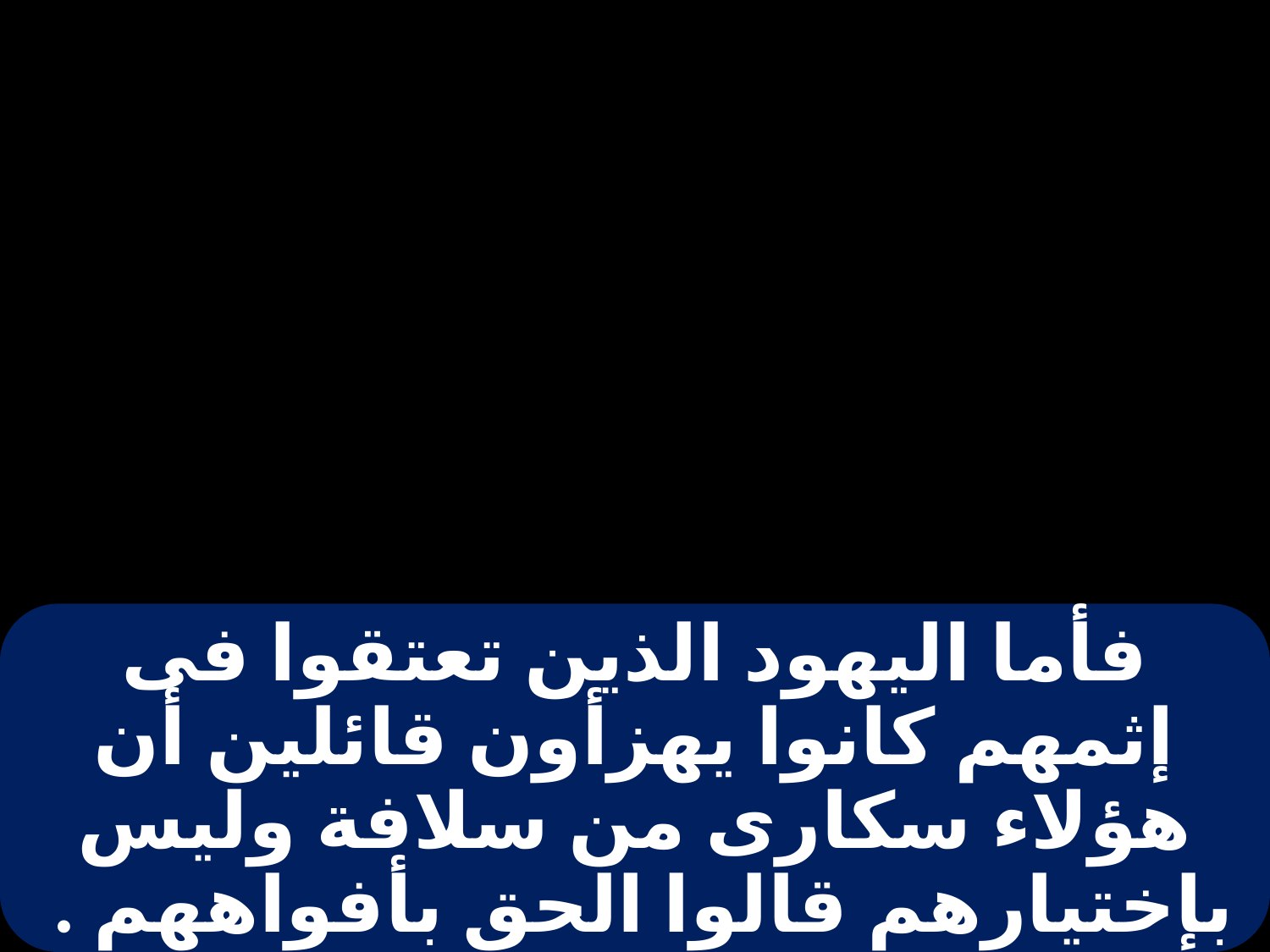

# فأما اليهود الذين تعتقوا فى إثمهم كانوا يهزأون قائلين أن هؤلاء سكارى من سلافة وليس بإختيارهم قالوا الحق بأفواههم .